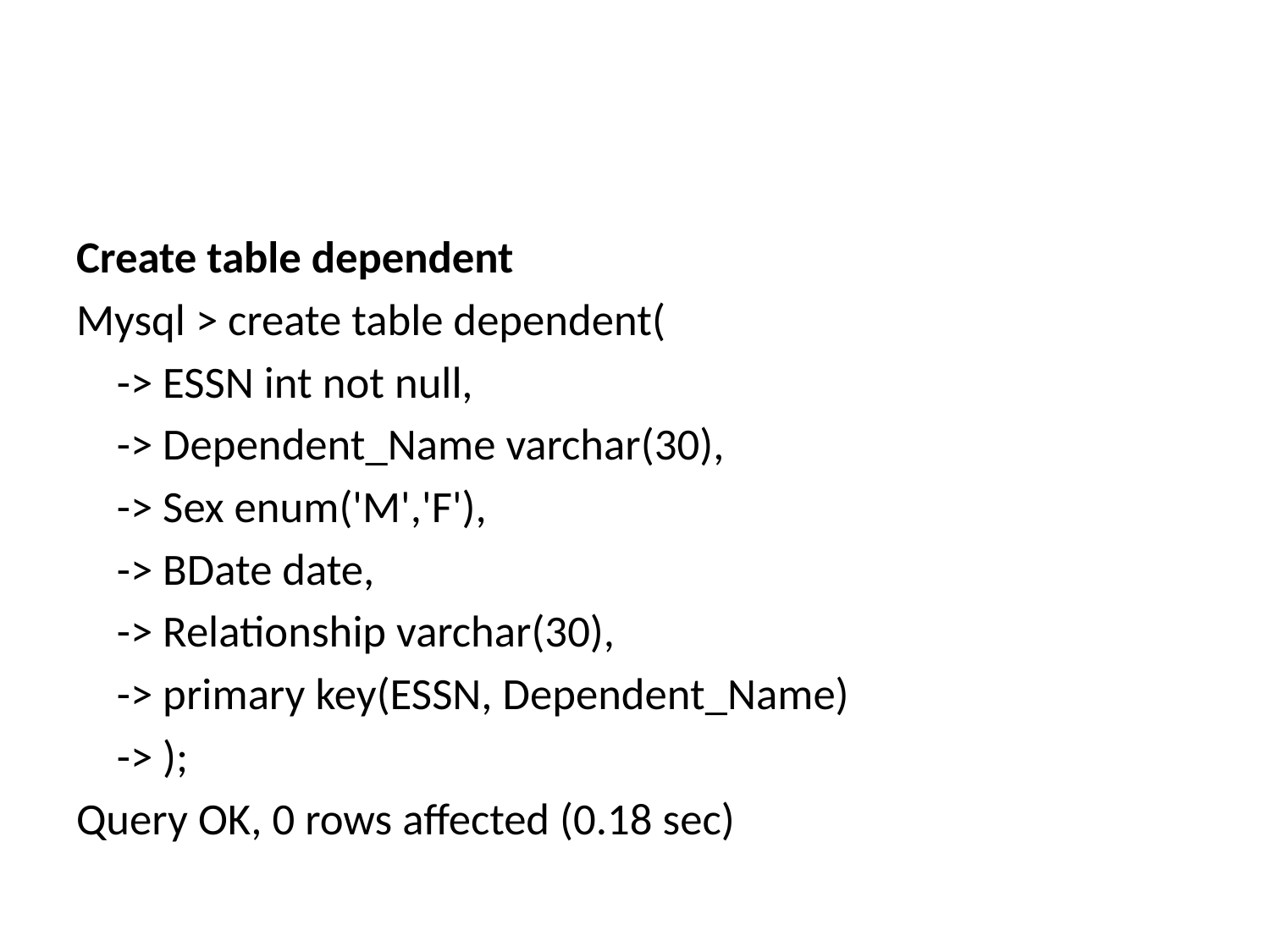

#
Create table dependent
Mysql > create table dependent(
    -> ESSN int not null,
    -> Dependent_Name varchar(30),
    -> Sex enum('M','F'),
    -> BDate date,
    -> Relationship varchar(30),
    -> primary key(ESSN, Dependent_Name)
    -> );
Query OK, 0 rows affected (0.18 sec)